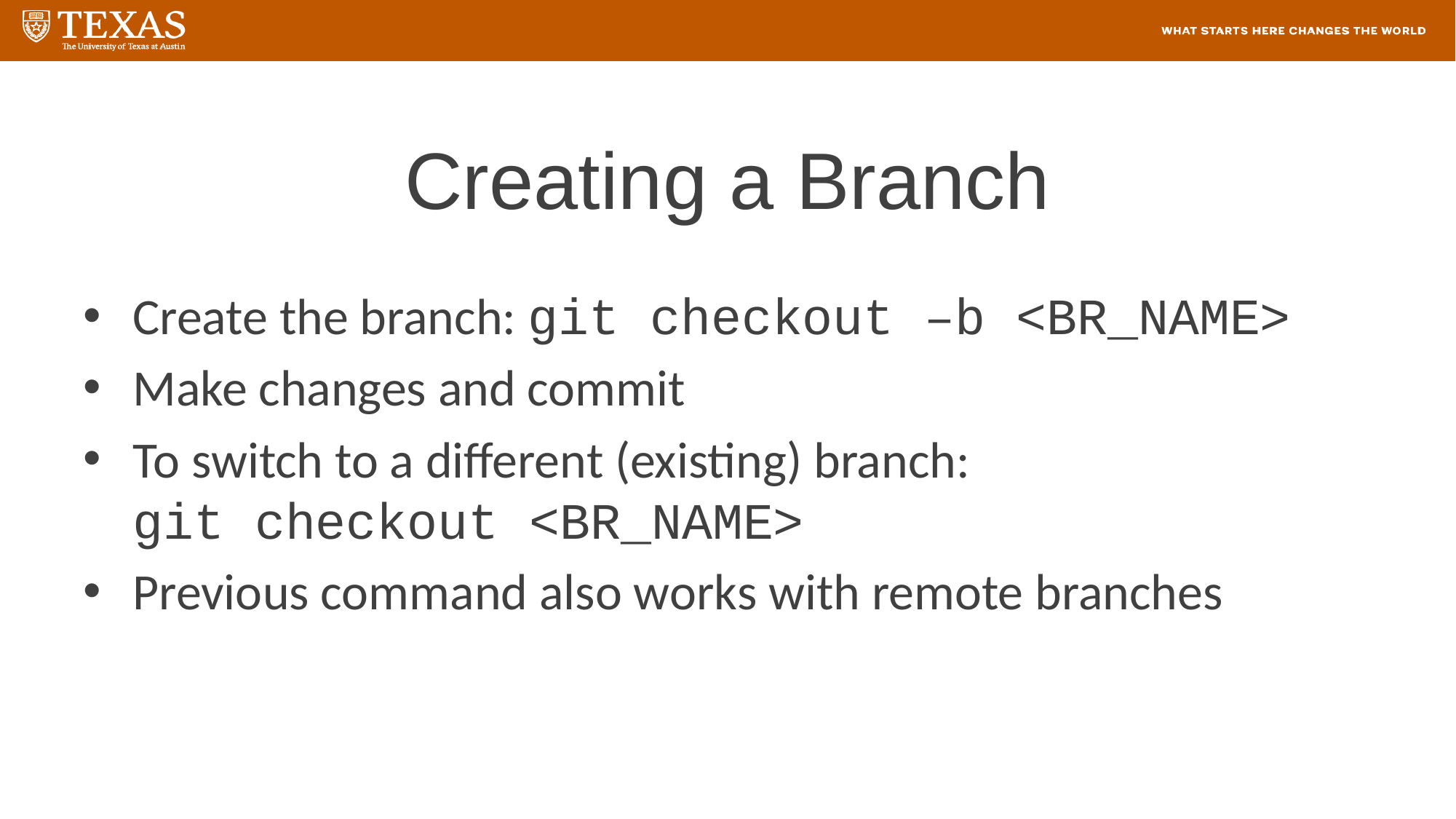

# Creating a Branch
Create the branch: git checkout –b <BR_NAME>
Make changes and commit
To switch to a different (existing) branch:
git checkout <BR_NAME>
Previous command also works with remote branches